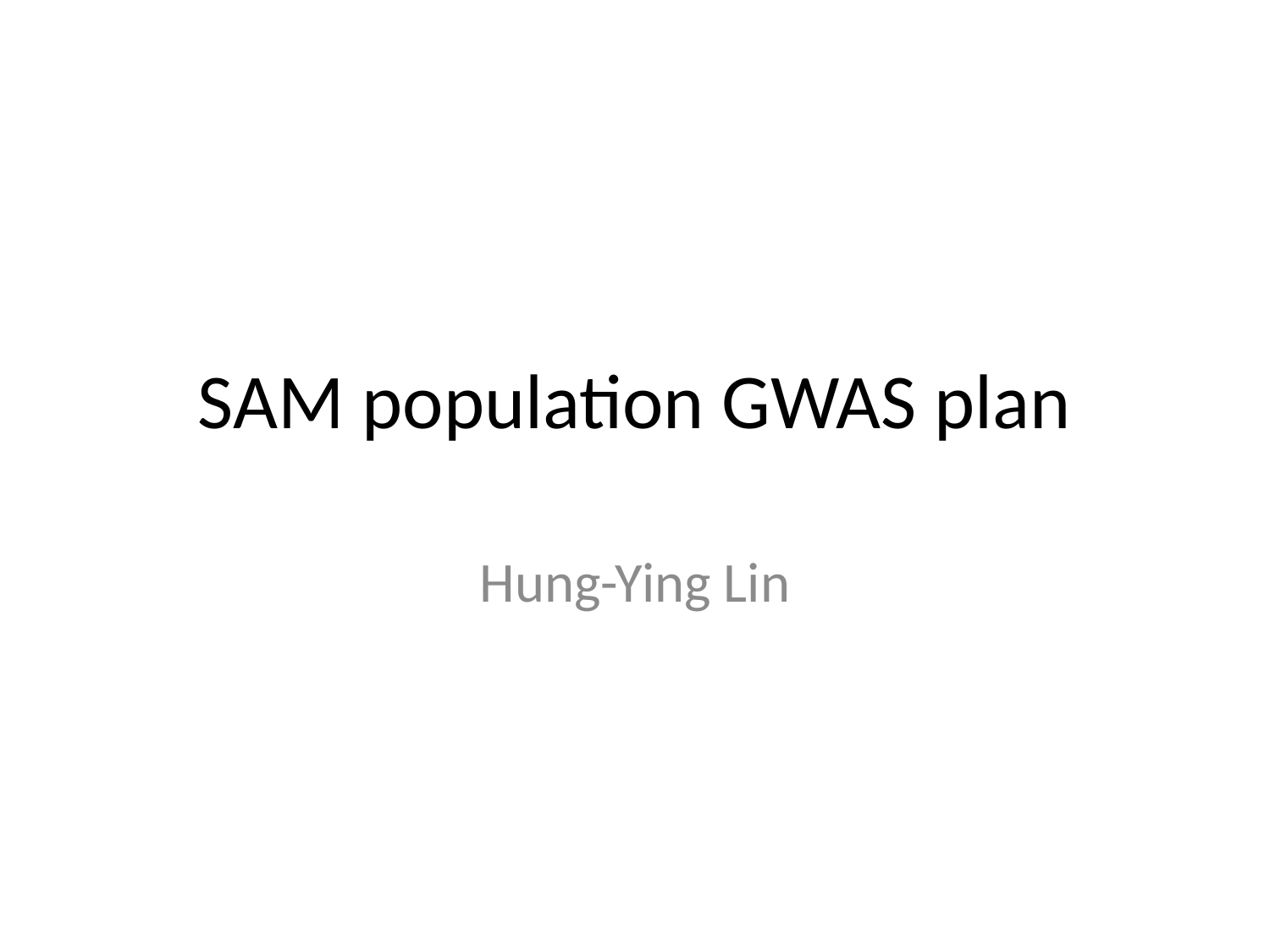

# SAM population GWAS plan
Hung-Ying Lin